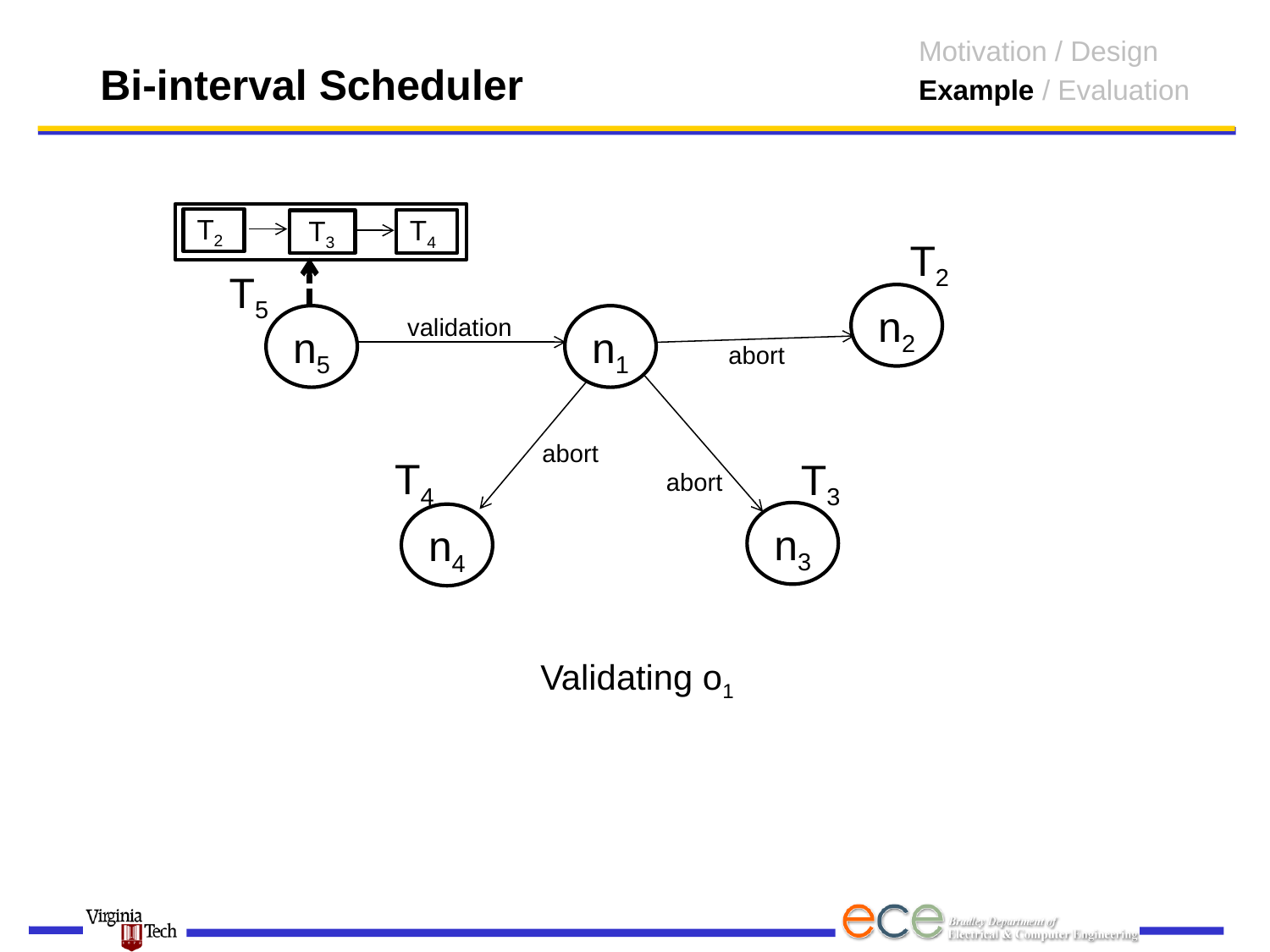

Motivation / Design
Example / Evaluation
# Bi-interval Scheduler

T2
T4
T3

T2

n2
T5

n5

n1
validation
abort
abort
T4

n4
T3

n3
abort
Validating o1